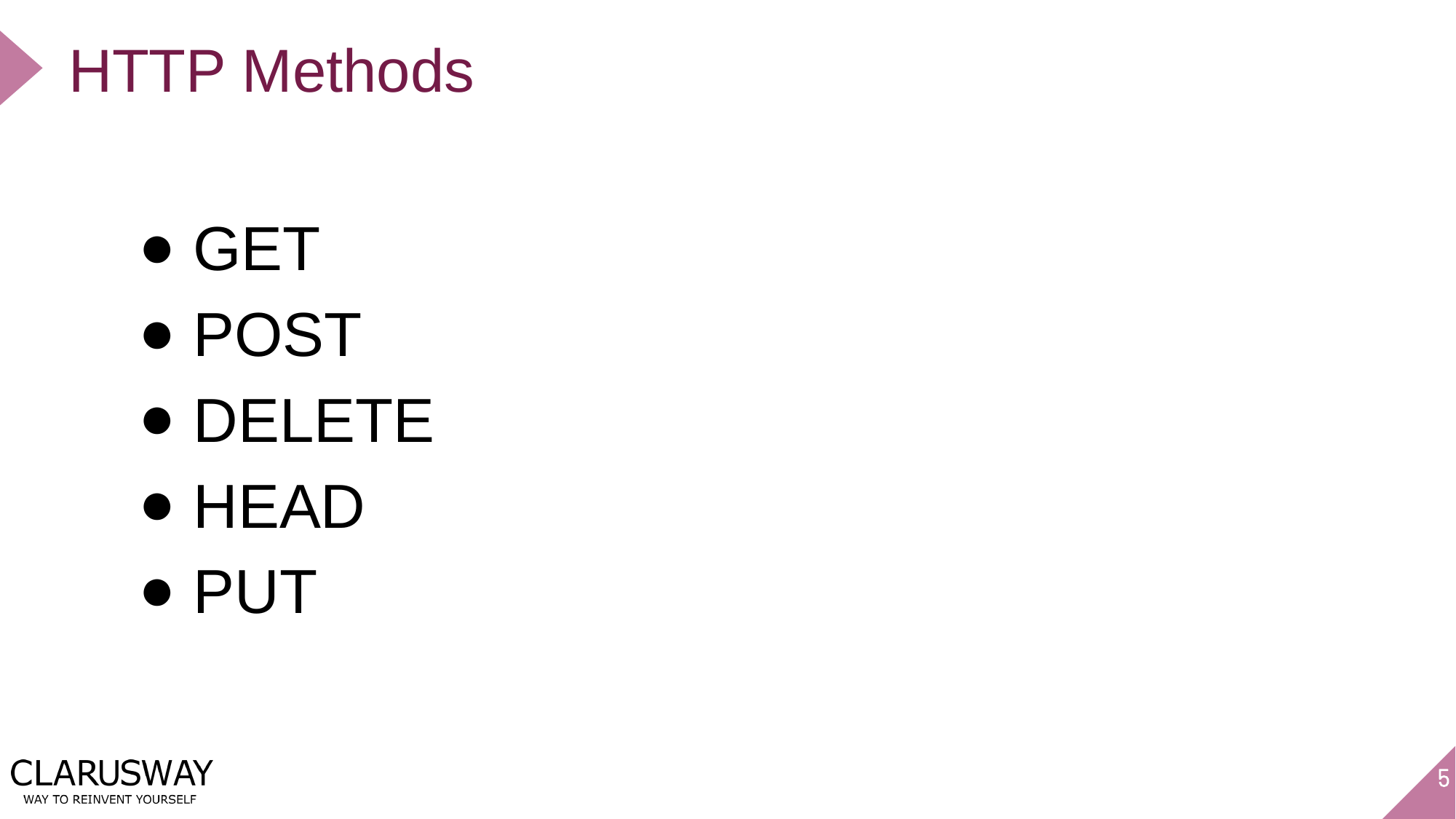

# HTTP Methods
GET
POST
DELETE
HEAD
PUT
5